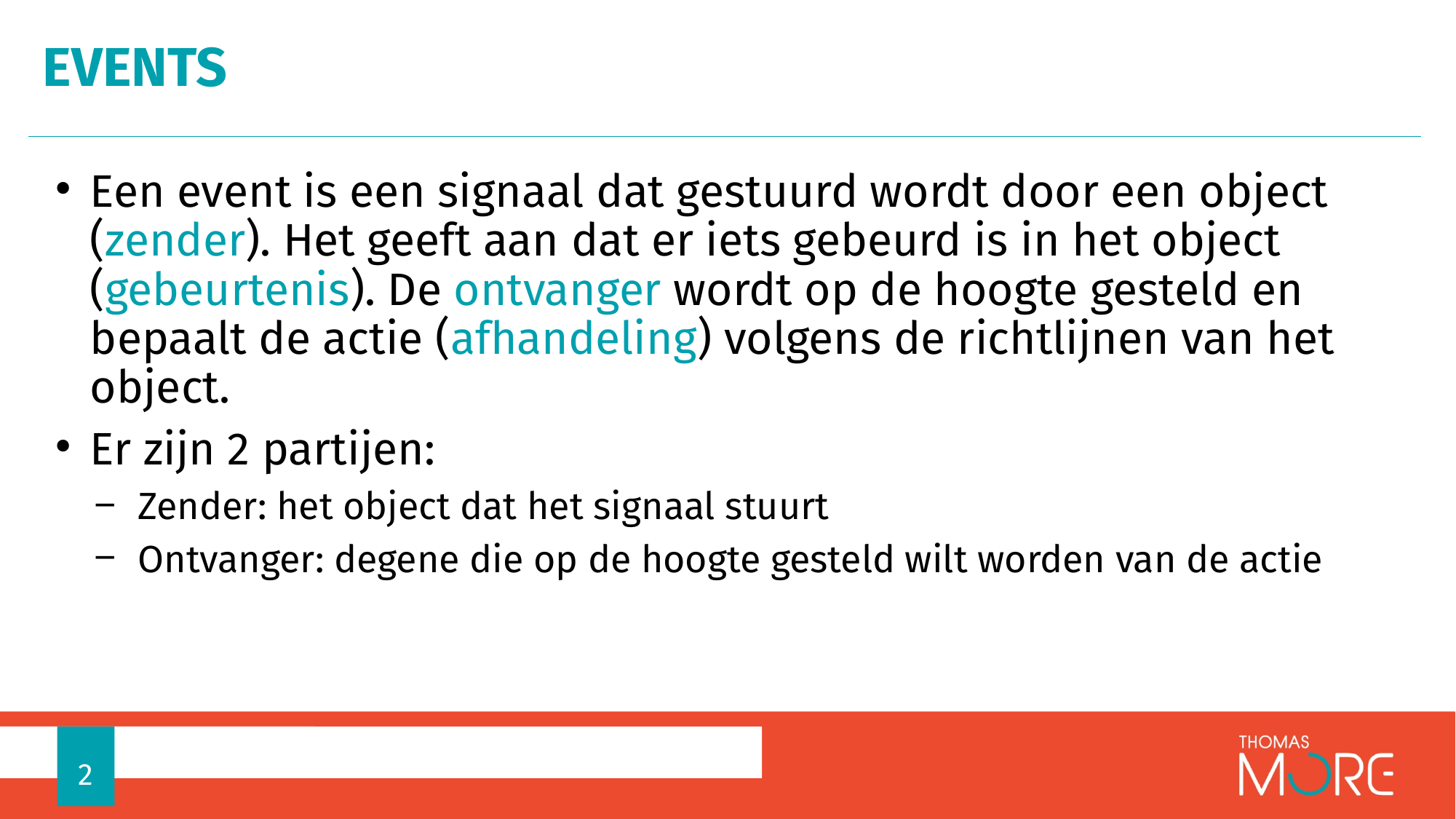

# Events
Een event is een signaal dat gestuurd wordt door een object (zender). Het geeft aan dat er iets gebeurd is in het object (gebeurtenis). De ontvanger wordt op de hoogte gesteld en bepaalt de actie (afhandeling) volgens de richtlijnen van het object.
Er zijn 2 partijen:
Zender: het object dat het signaal stuurt
Ontvanger: degene die op de hoogte gesteld wilt worden van de actie

2